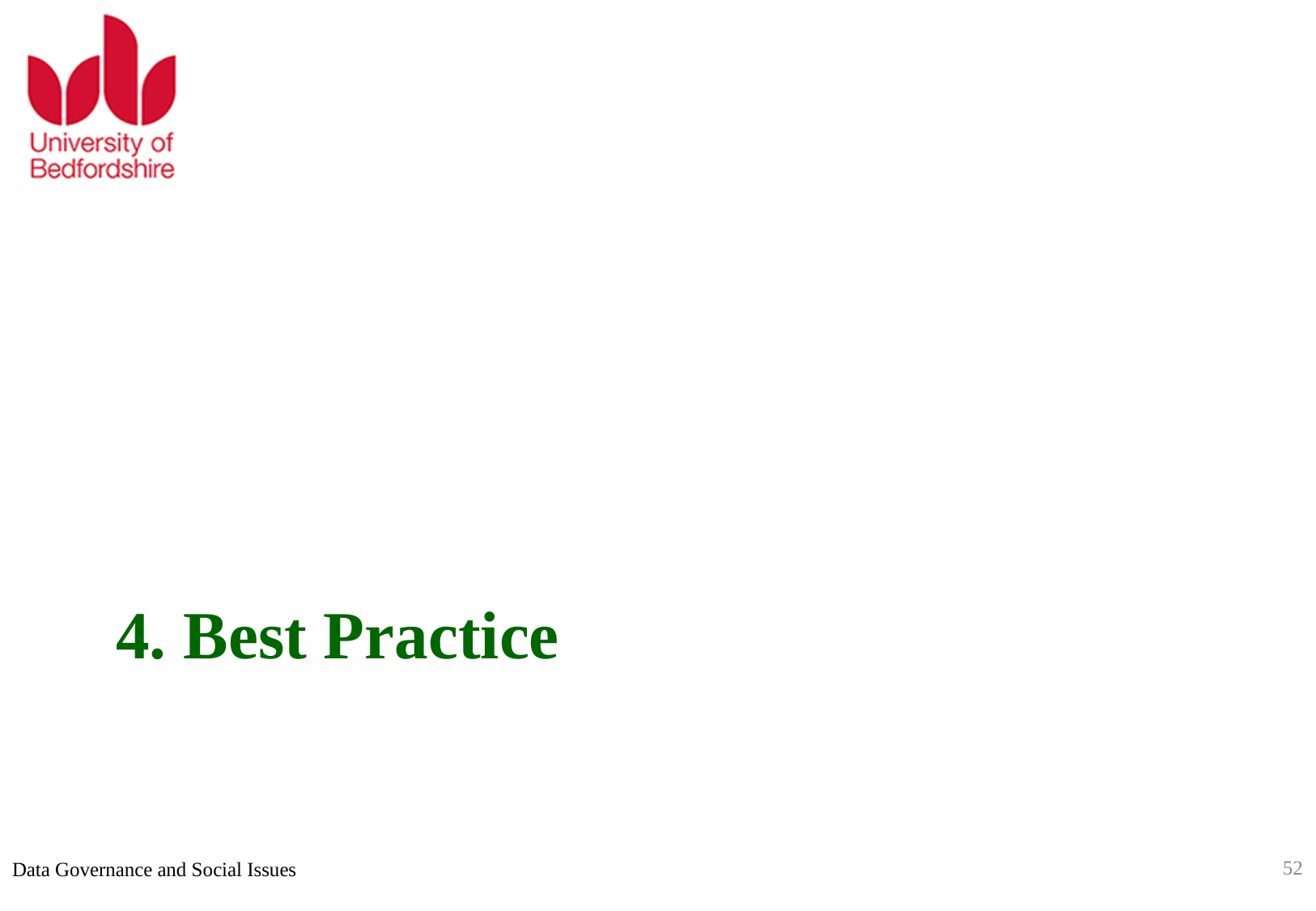

# 4. Best Practice
52
Data Governance and Social Issues